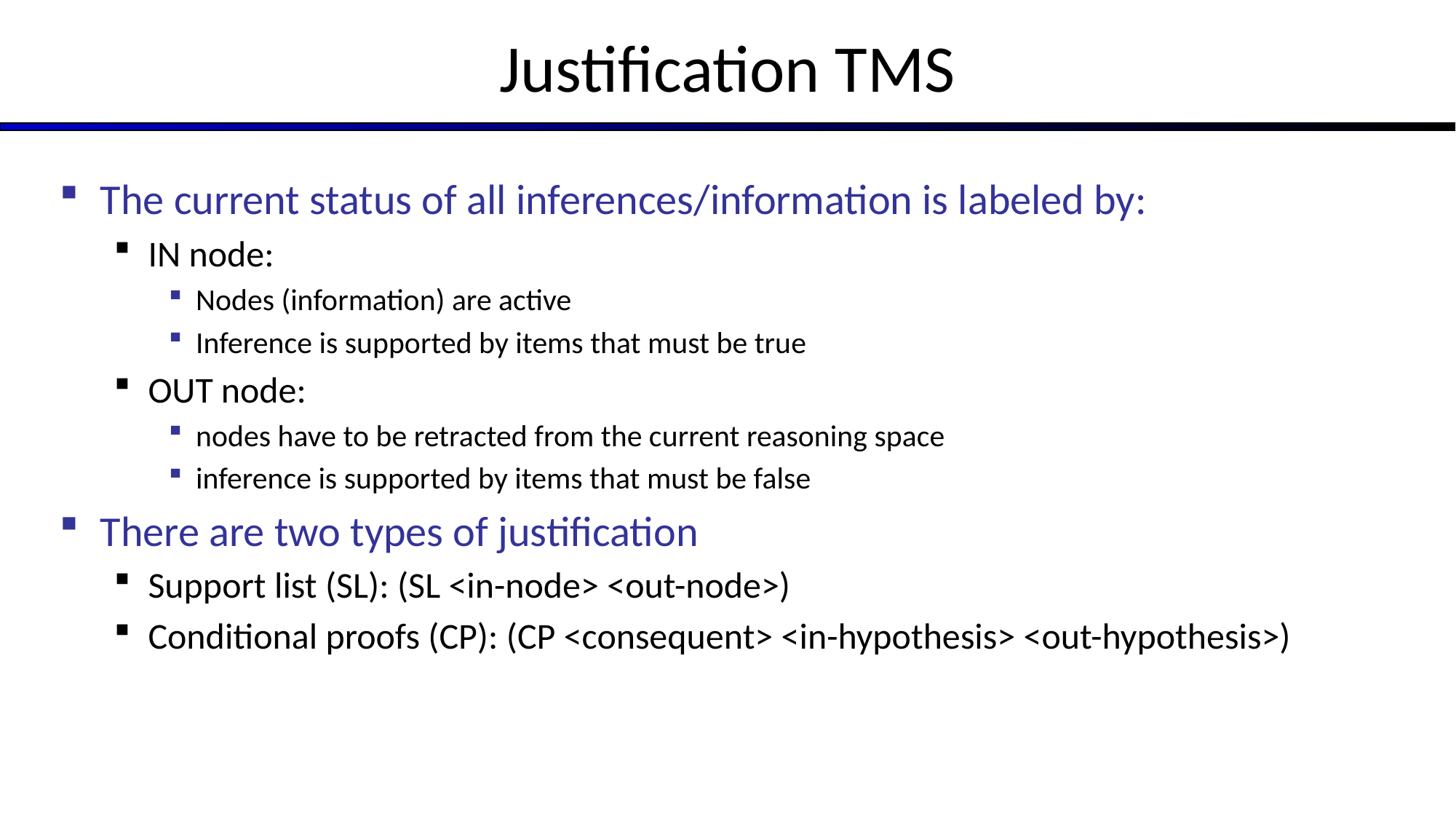

# Justification TMS
The current status of all inferences/information is labeled by:
IN node:
Nodes (information) are active
Inference is supported by items that must be true
OUT node:
nodes have to be retracted from the current reasoning space
inference is supported by items that must be false
There are two types of justification
Support list (SL): (SL <in-node> <out-node>)
Conditional proofs (CP): (CP <consequent> <in-hypothesis> <out-hypothesis>)